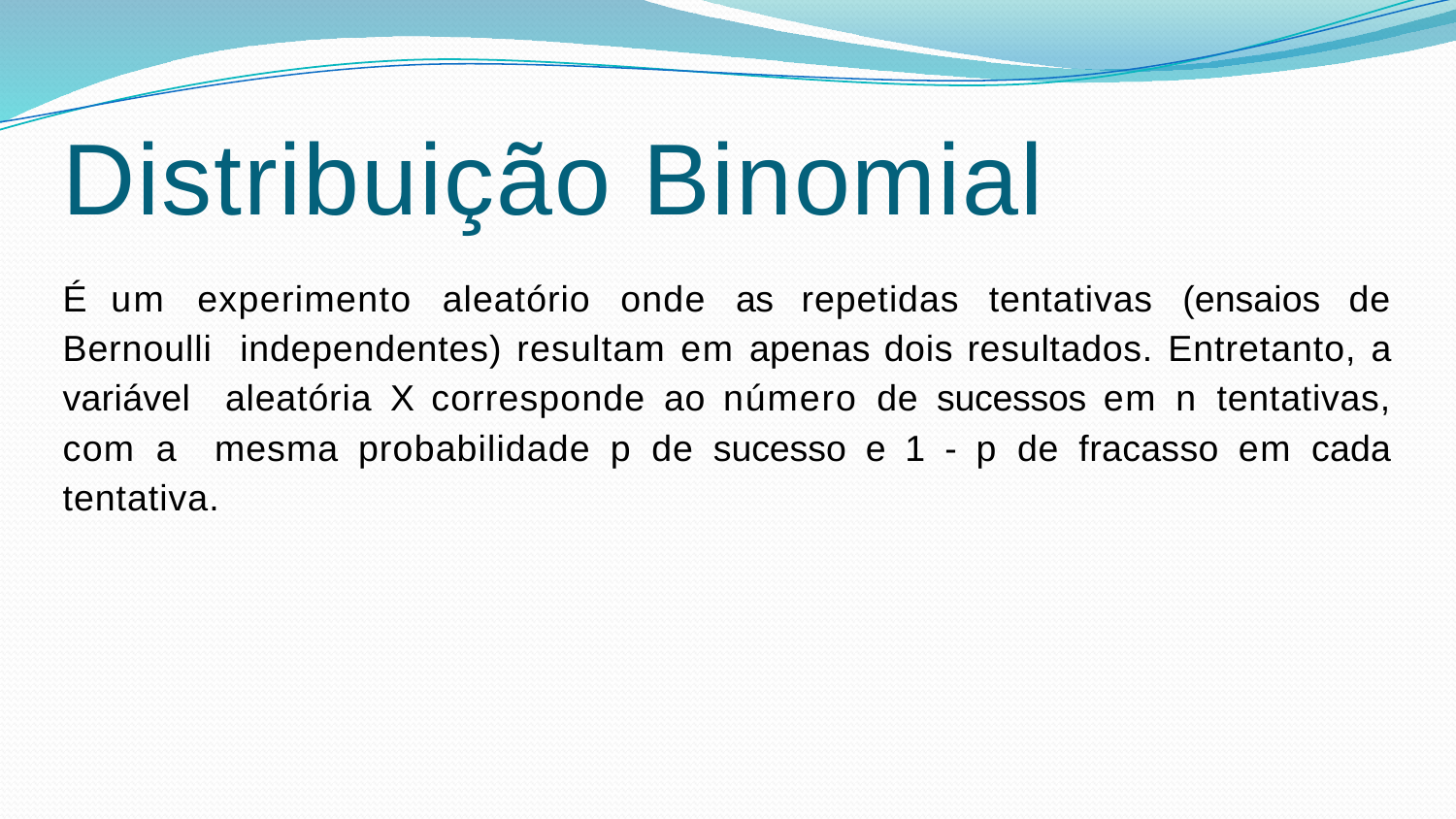

# Distribuição Binomial
É um experimento aleatório onde as repetidas tentativas (ensaios de Bernoulli  independentes) resultam em apenas dois resultados. Entretanto, a variável  aleatória X corresponde ao número de sucessos em n tentativas, com a  mesma probabilidade p de sucesso e 1 - p de fracasso em cada tentativa.